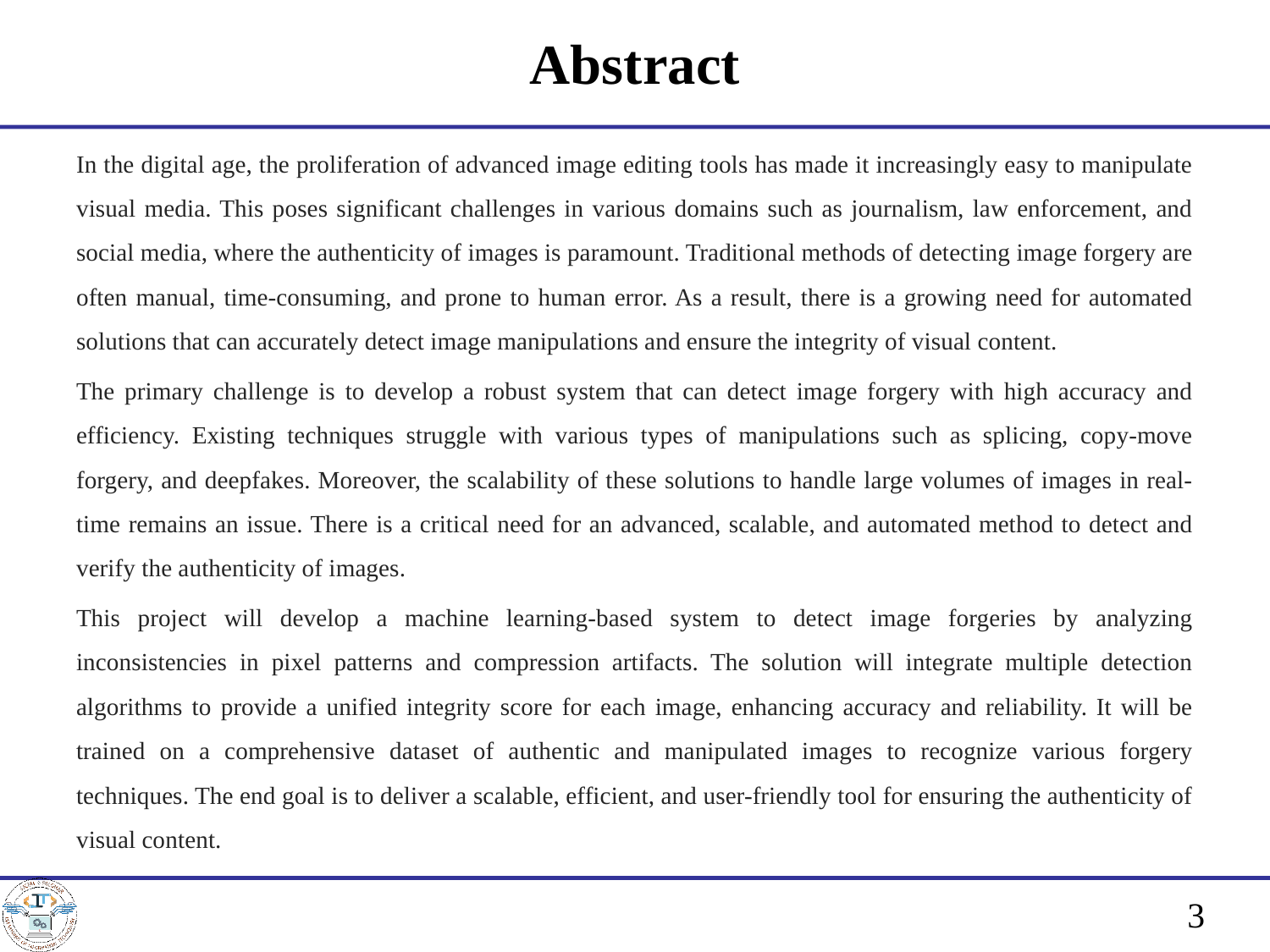

# Abstract
In the digital age, the proliferation of advanced image editing tools has made it increasingly easy to manipulate visual media. This poses significant challenges in various domains such as journalism, law enforcement, and social media, where the authenticity of images is paramount. Traditional methods of detecting image forgery are often manual, time-consuming, and prone to human error. As a result, there is a growing need for automated solutions that can accurately detect image manipulations and ensure the integrity of visual content.
The primary challenge is to develop a robust system that can detect image forgery with high accuracy and efficiency. Existing techniques struggle with various types of manipulations such as splicing, copy-move forgery, and deepfakes. Moreover, the scalability of these solutions to handle large volumes of images in real-time remains an issue. There is a critical need for an advanced, scalable, and automated method to detect and verify the authenticity of images.
This project will develop a machine learning-based system to detect image forgeries by analyzing inconsistencies in pixel patterns and compression artifacts. The solution will integrate multiple detection algorithms to provide a unified integrity score for each image, enhancing accuracy and reliability. It will be trained on a comprehensive dataset of authentic and manipulated images to recognize various forgery techniques. The end goal is to deliver a scalable, efficient, and user-friendly tool for ensuring the authenticity of visual content.
3